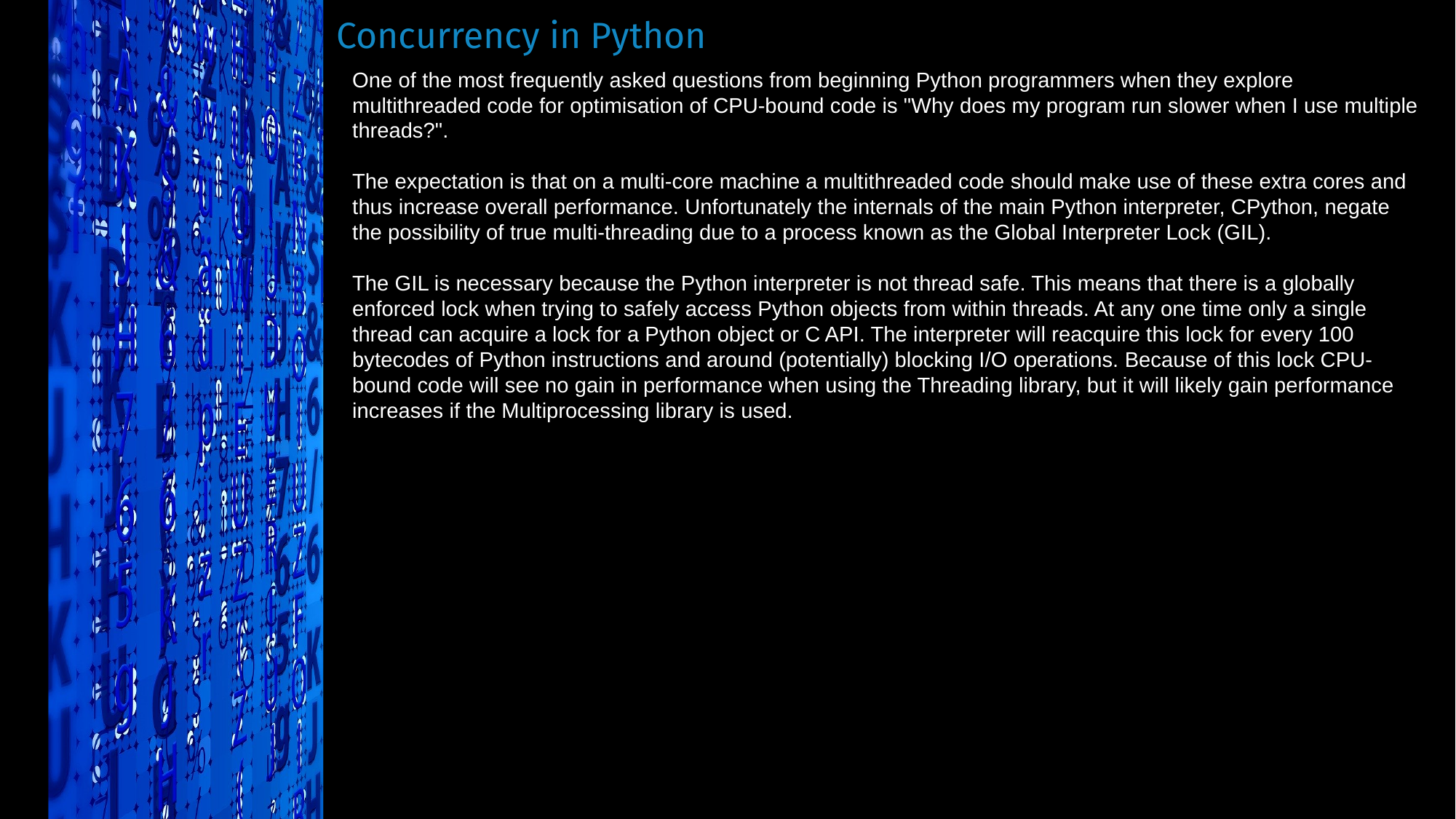

Concurrency in Python
One of the most frequently asked questions from beginning Python programmers when they explore multithreaded code for optimisation of CPU-bound code is "Why does my program run slower when I use multiple threads?".

The expectation is that on a multi-core machine a multithreaded code should make use of these extra cores and thus increase overall performance. Unfortunately the internals of the main Python interpreter, CPython, negate the possibility of true multi-threading due to a process known as the Global Interpreter Lock (GIL).

The GIL is necessary because the Python interpreter is not thread safe. This means that there is a globally enforced lock when trying to safely access Python objects from within threads. At any one time only a single thread can acquire a lock for a Python object or C API. The interpreter will reacquire this lock for every 100 bytecodes of Python instructions and around (potentially) blocking I/O operations. Because of this lock CPU-bound code will see no gain in performance when using the Threading library, but it will likely gain performance increases if the Multiprocessing library is used.